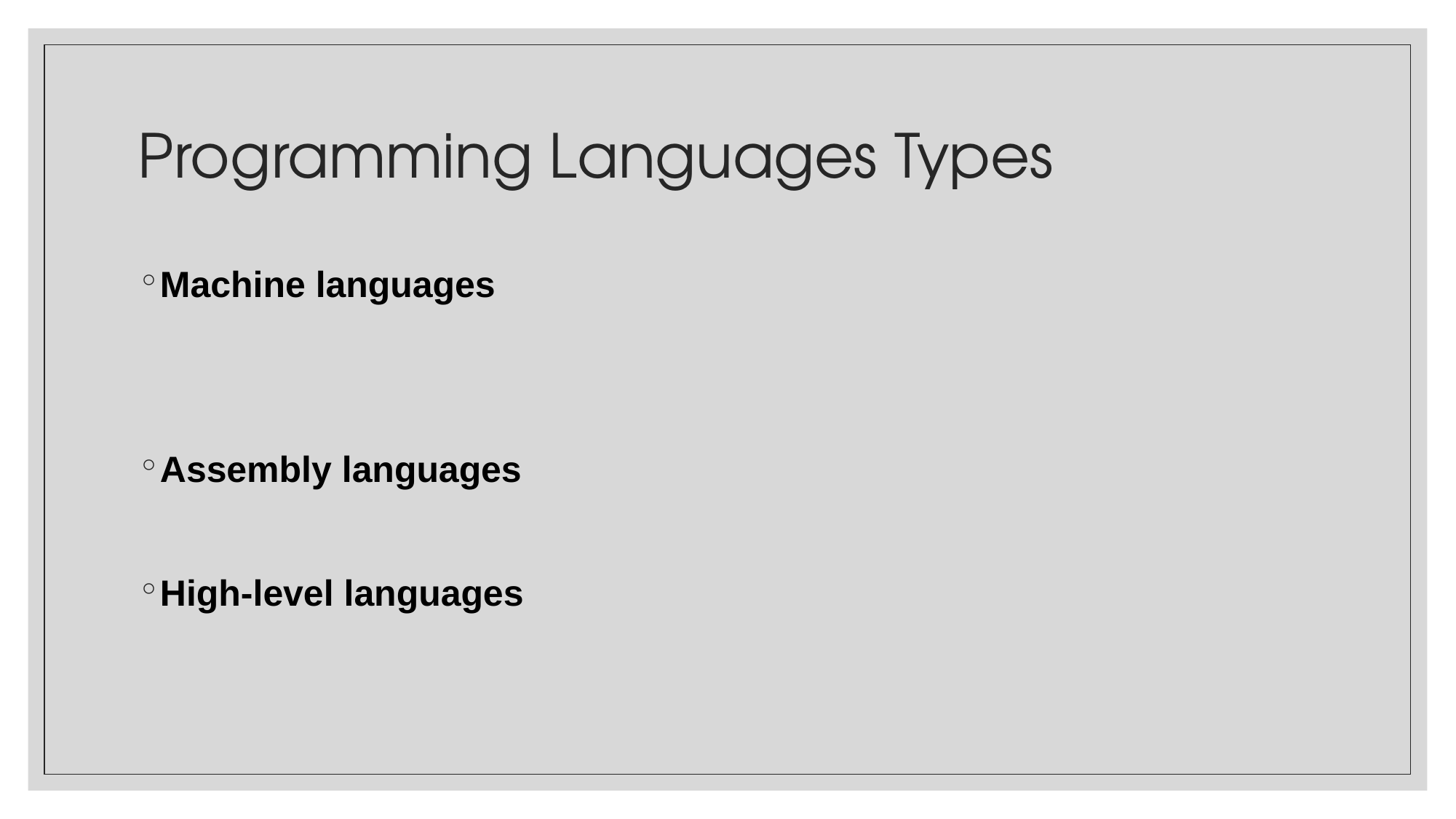

# Programming Languages Types
Machine languages

Assembly languages

High-level languages